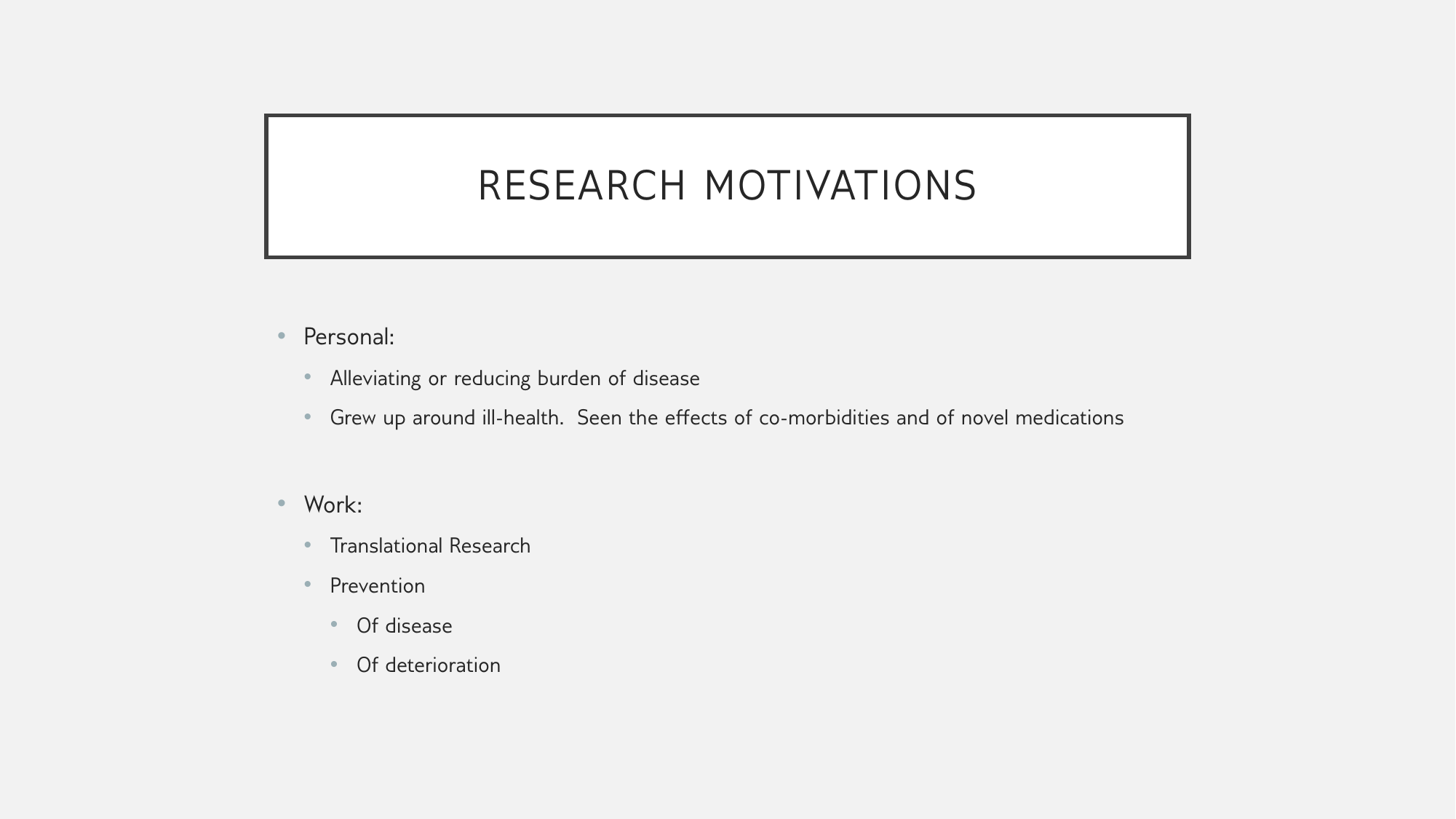

# Research motivations
Personal:
Alleviating or reducing burden of disease
Grew up around ill-health.  Seen the effects of co-morbidities and of novel medications

Work:
Translational Research
Prevention
Of disease
Of deterioration